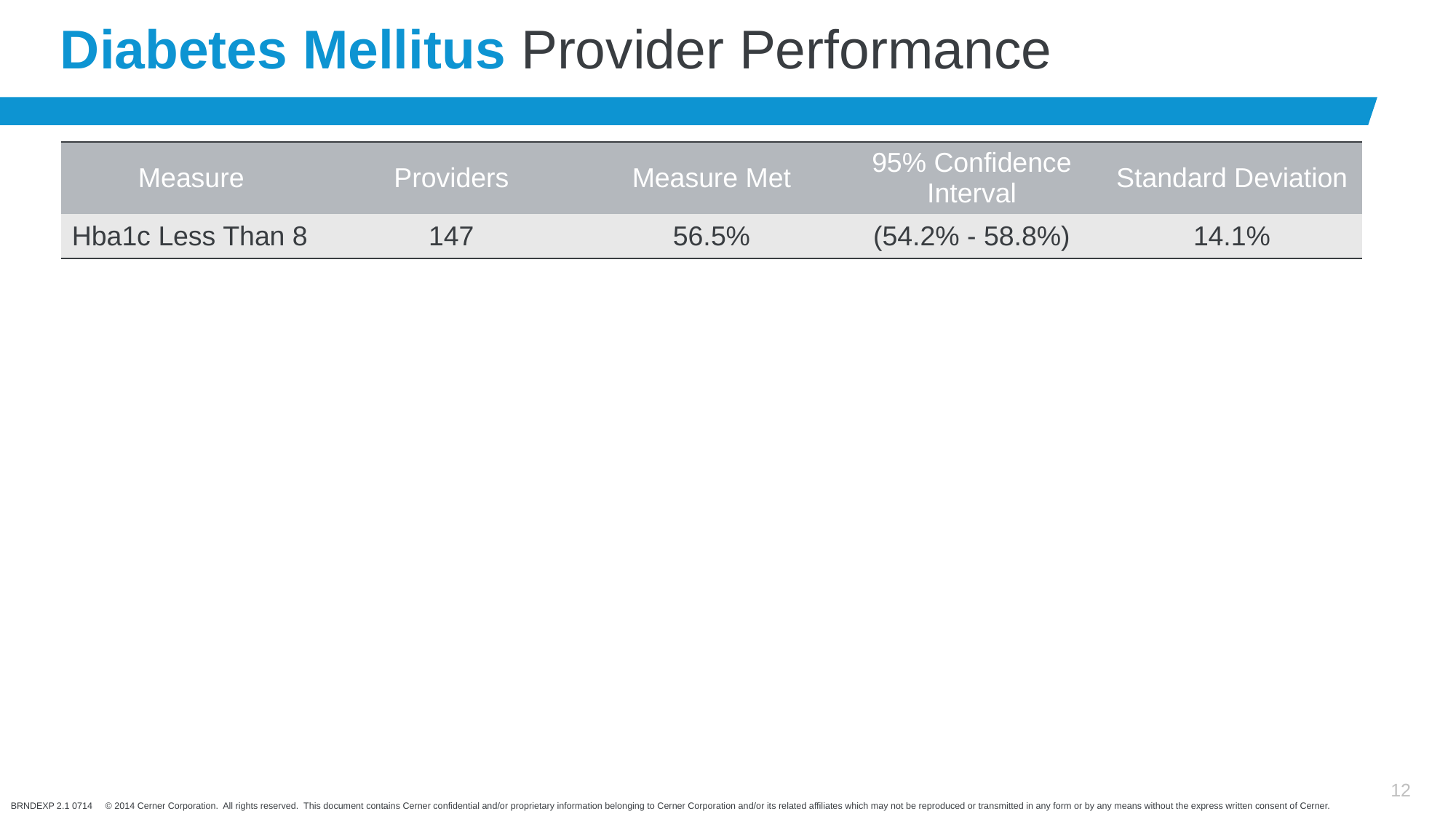

# Diabetes Mellitus Provider Performance
| Measure | Providers | Measure Met | 95% Confidence Interval | Standard Deviation |
| --- | --- | --- | --- | --- |
| Hba1c Less Than 8 | 147 | 56.5% | (54.2% - 58.8%) | 14.1% |